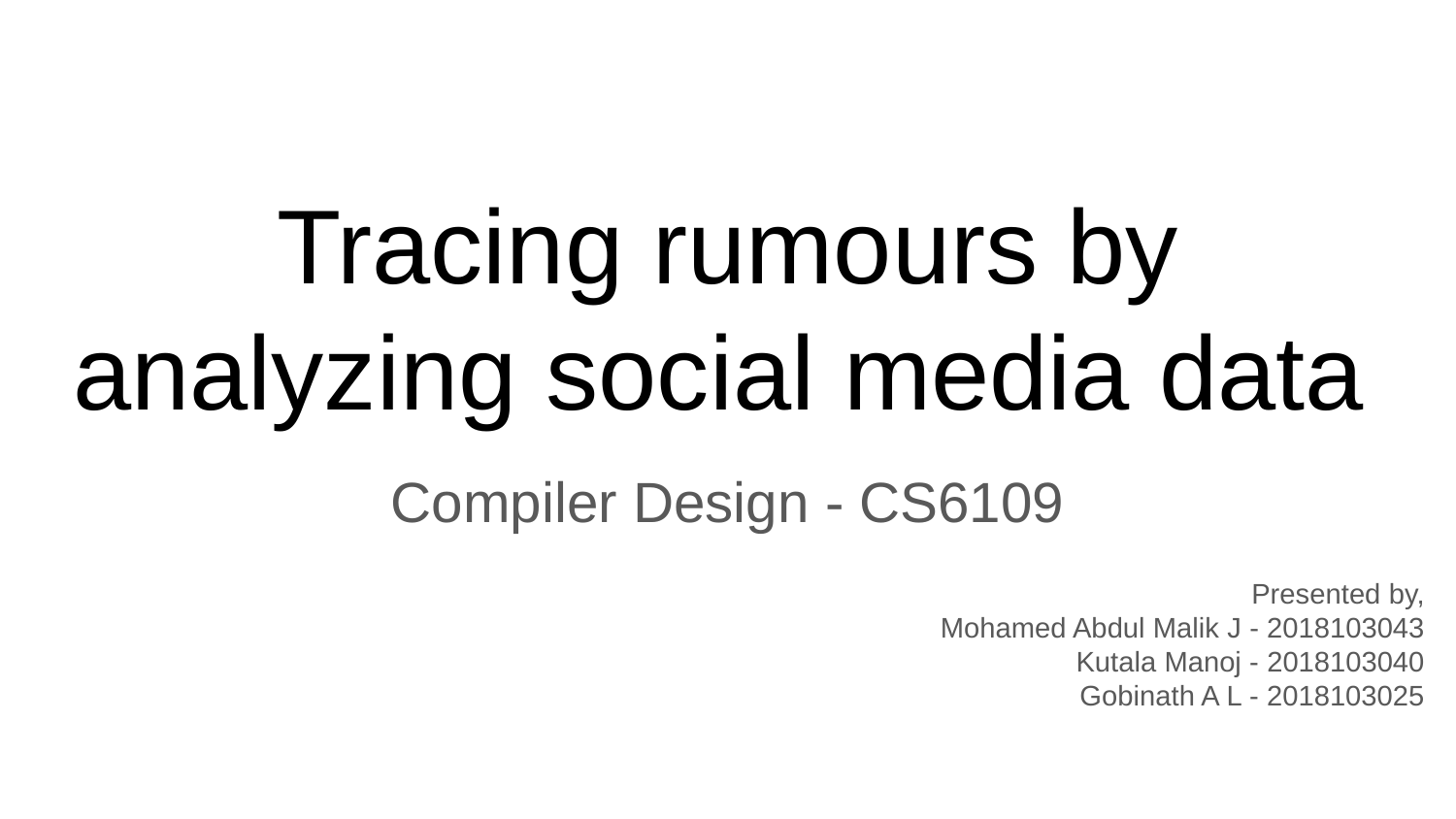

# Tracing rumours by analyzing social media data
Compiler Design - CS6109
Presented by,
Mohamed Abdul Malik J - 2018103043
Kutala Manoj - 2018103040
Gobinath A L - 2018103025